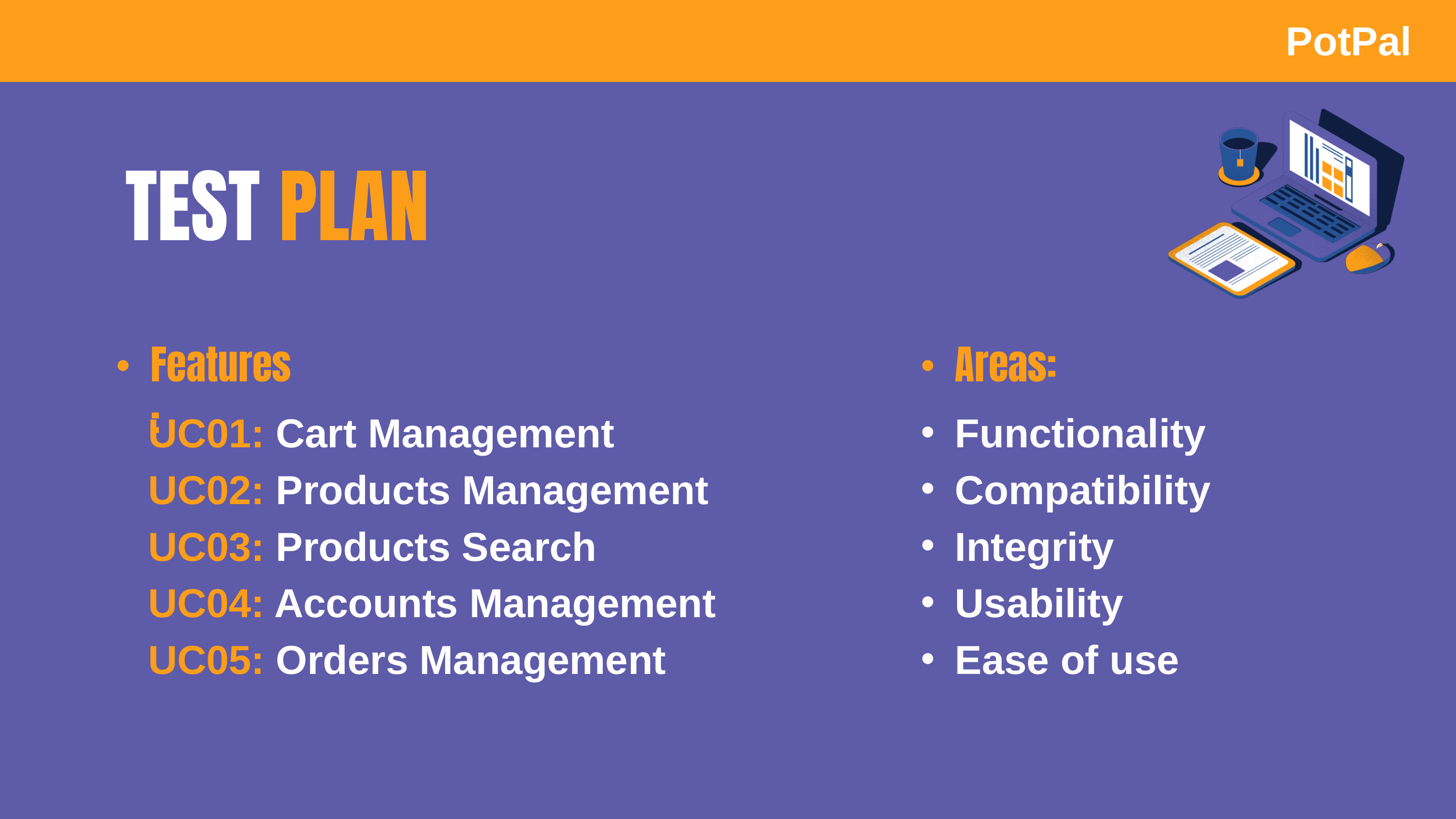

PotPal

TEST
PLAN
Features:
Areas:
UC01: Cart Management
UC02: Products Management
UC03: Products Search
UC04: Accounts Management
UC05: Orders Management
Functionality
Compatibility
Integrity
Usability
Ease of use